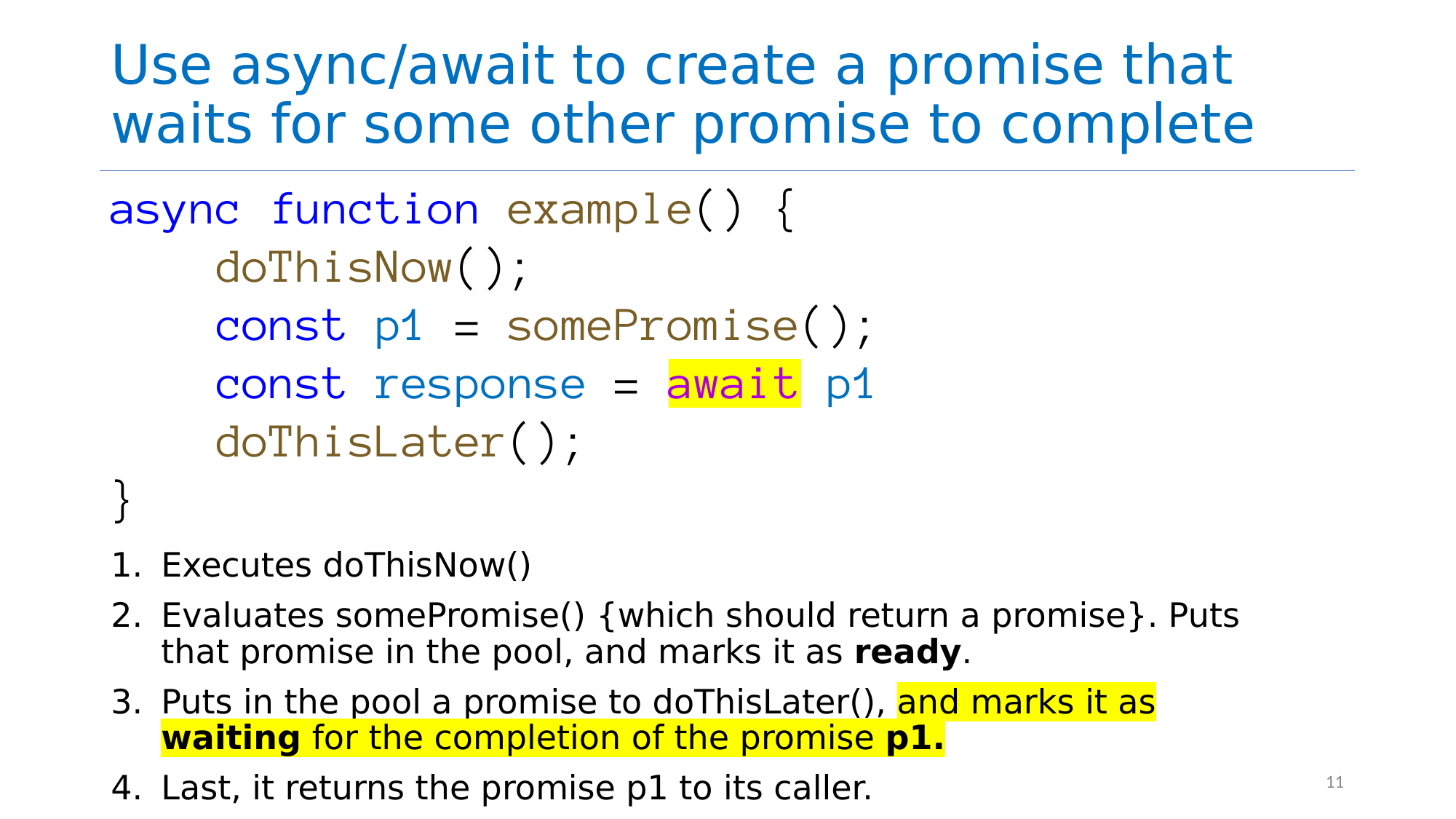

# Use async/await to create a promise that waits for some other promise to complete
async function example() {
    doThisNow();
    const p1 = somePromise();
    const response = await p1
    doThisLater();
}
Executes doThisNow()
Evaluates somePromise() {which should return a promise}. Puts that promise in the pool, and marks it as ready.
Puts in the pool a promise to doThisLater(), and marks it as waiting for the completion of the promise p1.
Last, it returns the promise p1 to its caller.
11